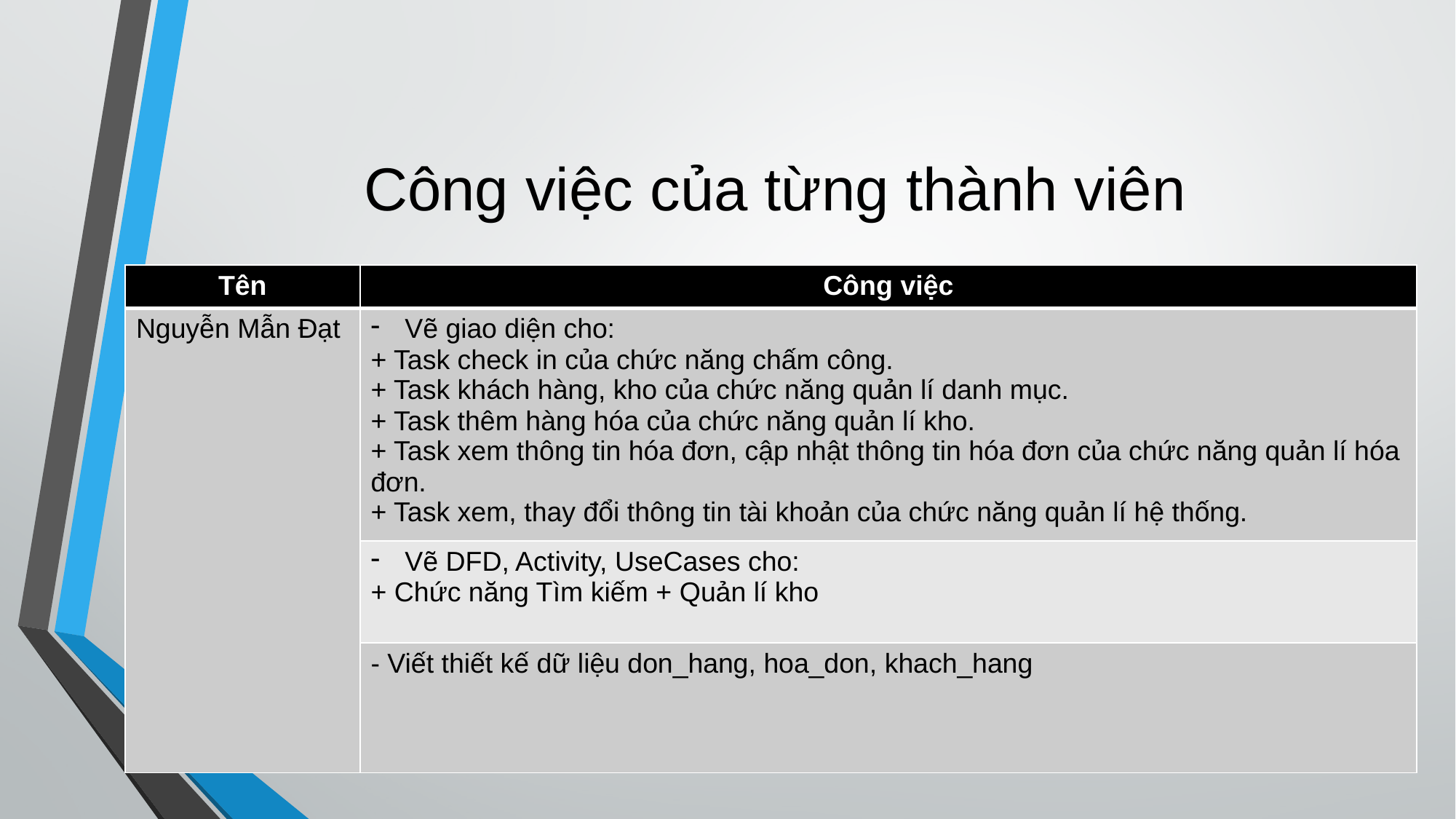

# Công việc của từng thành viên
| Tên | Công việc |
| --- | --- |
| Nguyễn Mẫn Đạt | Vẽ giao diện cho: + Task check in của chức năng chấm công. + Task khách hàng, kho của chức năng quản lí danh mục. + Task thêm hàng hóa của chức năng quản lí kho. + Task xem thông tin hóa đơn, cập nhật thông tin hóa đơn của chức năng quản lí hóa đơn. + Task xem, thay đổi thông tin tài khoản của chức năng quản lí hệ thống. |
|  | Vẽ DFD, Activity, UseCases cho: + Chức năng Tìm kiếm + Quản lí kho |
|  | - Viết thiết kế dữ liệu don\_hang, hoa\_don, khach\_hang |